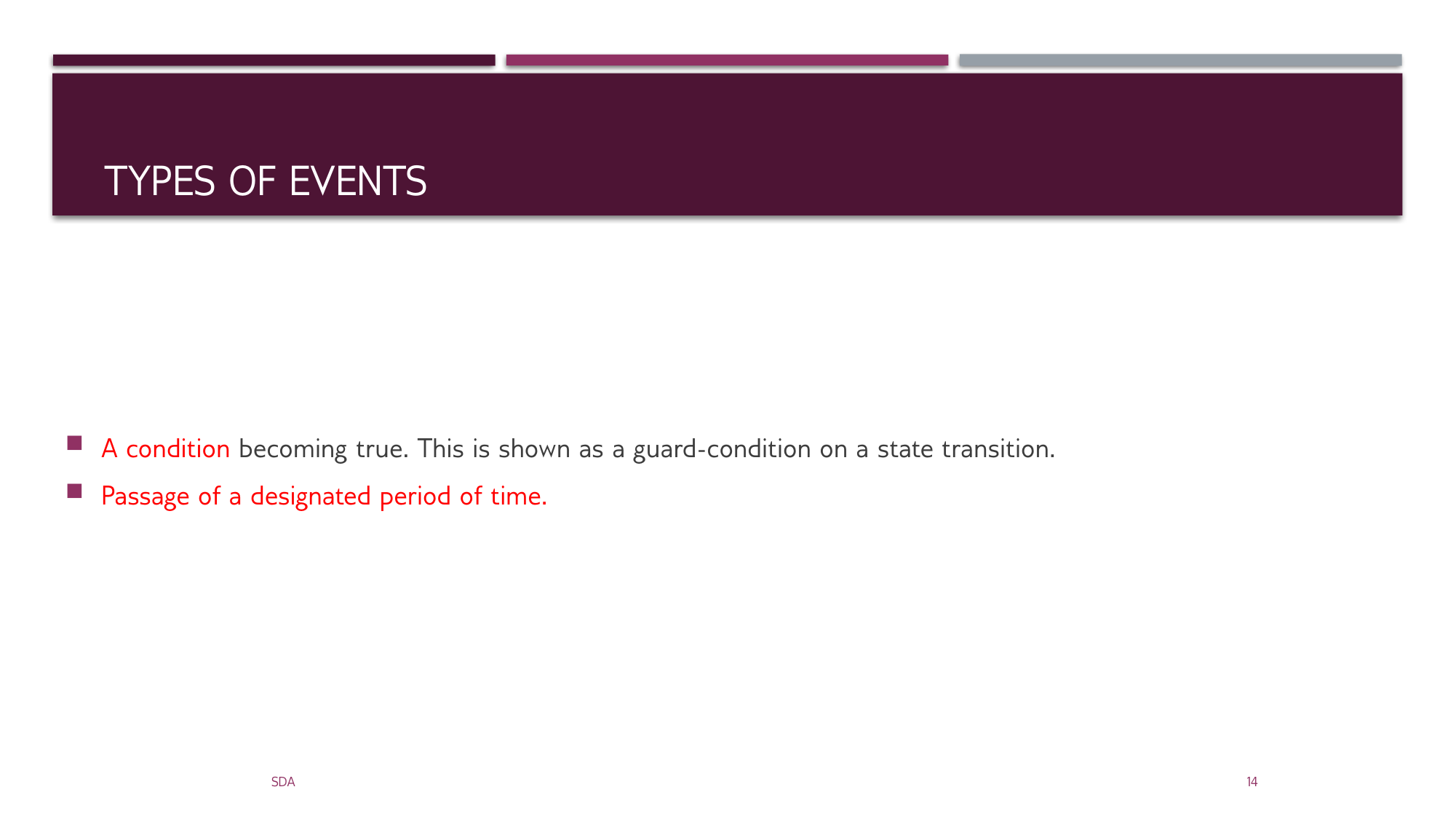

# Types of Events
A condition becoming true. This is shown as a guard-condition on a state transition.
Passage of a designated period of time.
SDA
14